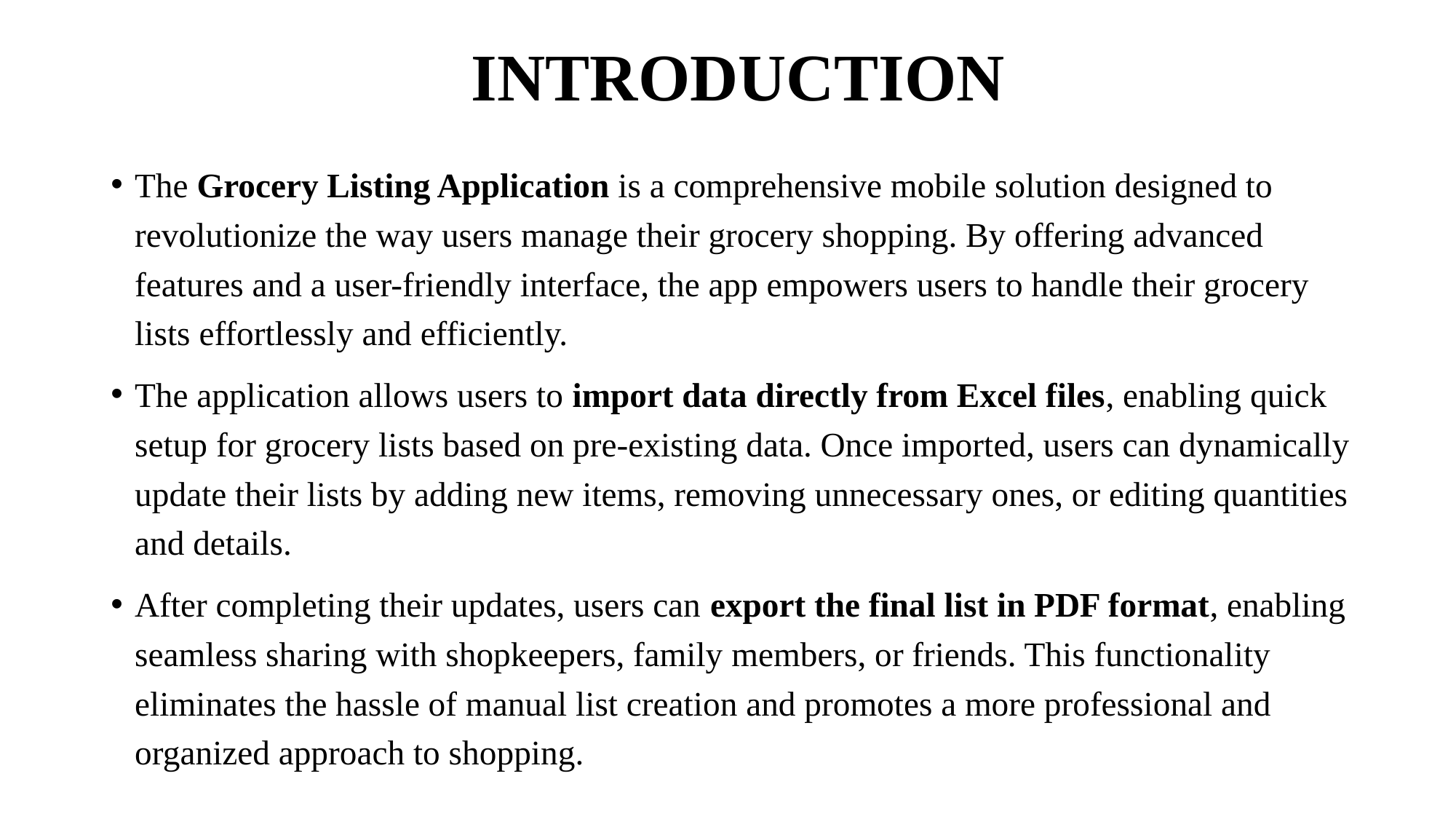

# INTRODUCTION
The Grocery Listing Application is a comprehensive mobile solution designed to revolutionize the way users manage their grocery shopping. By offering advanced features and a user-friendly interface, the app empowers users to handle their grocery lists effortlessly and efficiently.
The application allows users to import data directly from Excel files, enabling quick setup for grocery lists based on pre-existing data. Once imported, users can dynamically update their lists by adding new items, removing unnecessary ones, or editing quantities and details.
After completing their updates, users can export the final list in PDF format, enabling seamless sharing with shopkeepers, family members, or friends. This functionality eliminates the hassle of manual list creation and promotes a more professional and organized approach to shopping.